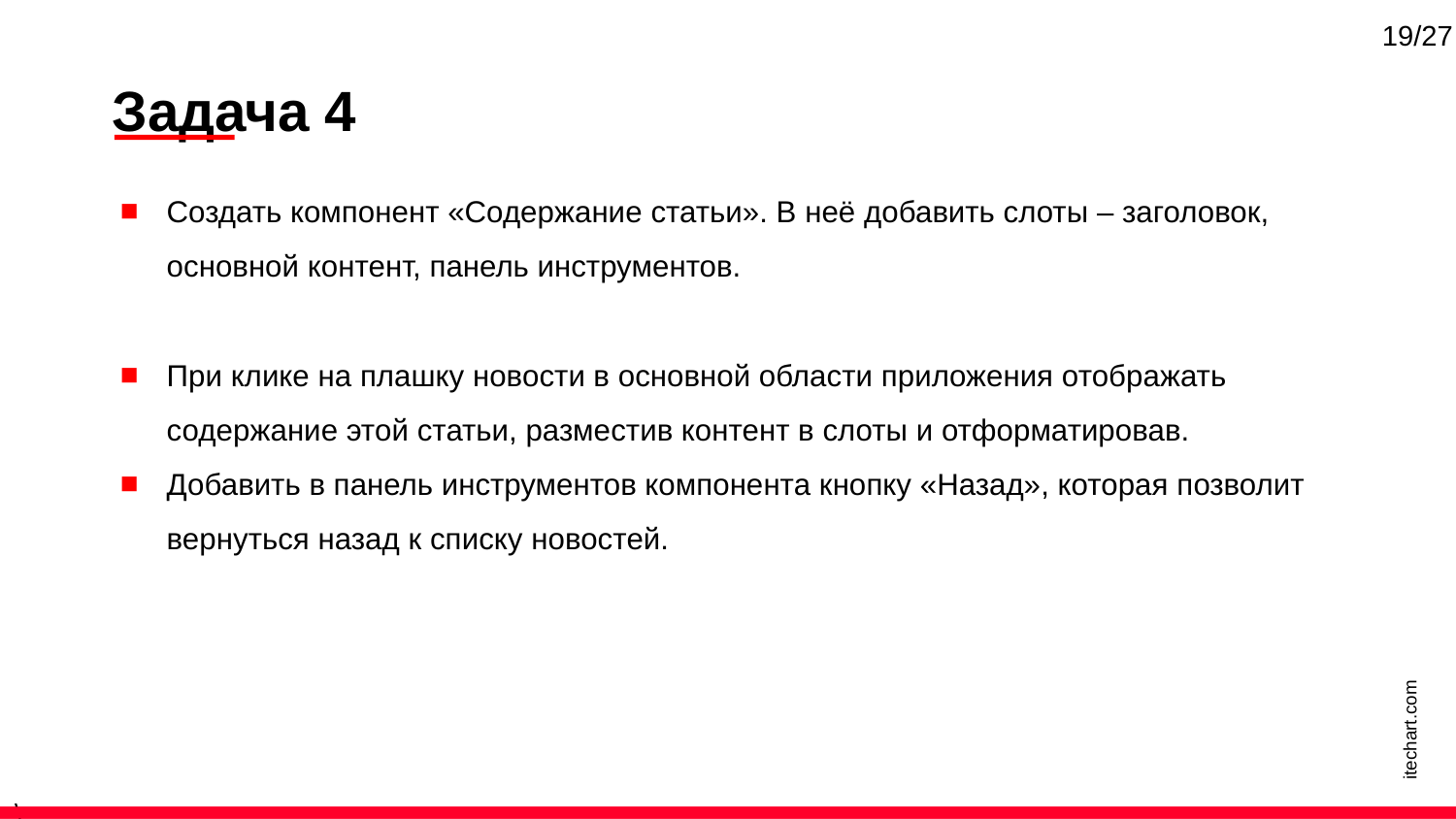

19/27
Задача 4

Создать компонент «Содержание статьи». В неё добавить слоты – заголовок, основной контент, панель инструментов.

При клике на плашку новости в основной области приложения отображать содержание этой статьи, разместив контент в слоты и отформатировав.
Добавить в панель инструментов компонента кнопку «Назад», которая позволит вернуться назад к списку новостей.
itechart.com